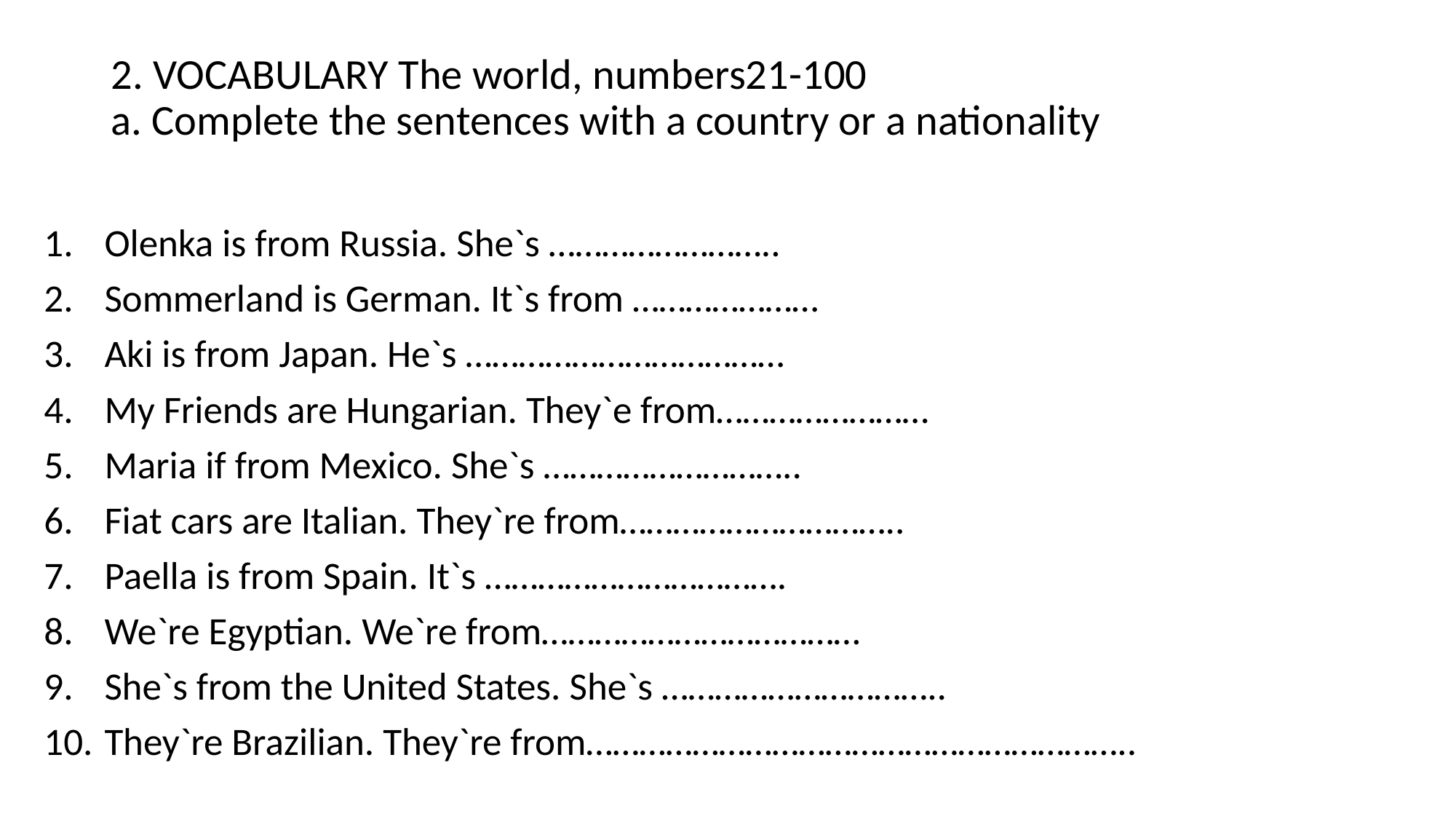

# 2. VOCABULARY The world, numbers21-100 a. Complete the sentences with a country or a nationality
Olenka is from Russia. She`s ……………………..
Sommerland is German. It`s from …………………
Aki is from Japan. He`s ………………………………
My Friends are Hungarian. They`e from……………………
Maria if from Mexico. She`s ………………………..
Fiat cars are Italian. They`re from…………………………..
Paella is from Spain. It`s …………………………….
We`re Egyptian. We`re from………………………………
She`s from the United States. She`s …………………………..
They`re Brazilian. They`re from……………………………………………………..